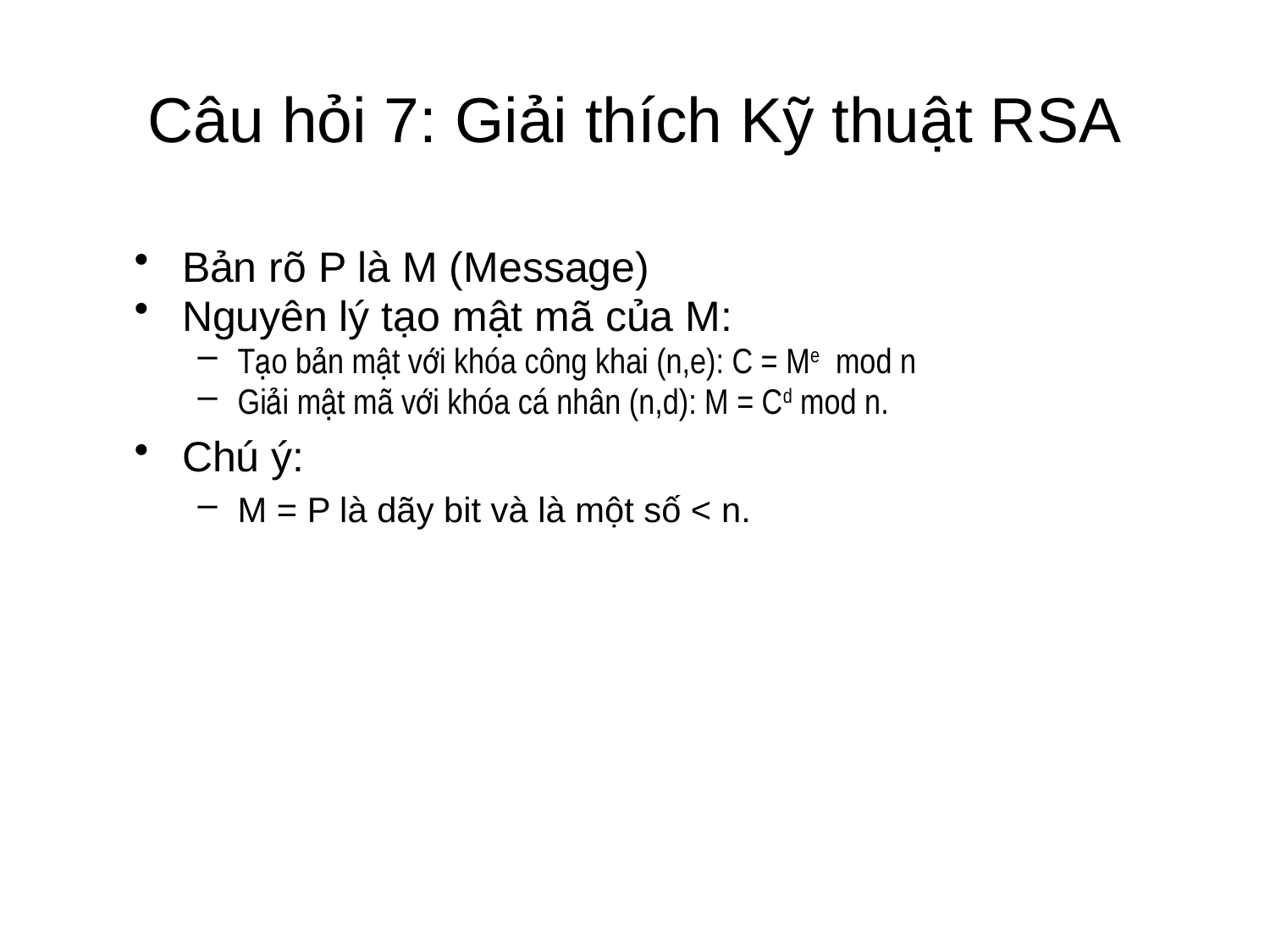

# Câu hỏi 7: Giải thích Kỹ thuật RSA
Bản rõ P là M (Message)
Nguyên lý tạo mật mã của M:
Tạo bản mật với khóa công khai (n,e): C = Me  mod n
Giải mật mã với khóa cá nhân (n,d): M = Cd mod n.
Chú ý:
M = P là dãy bit và là một số < n.